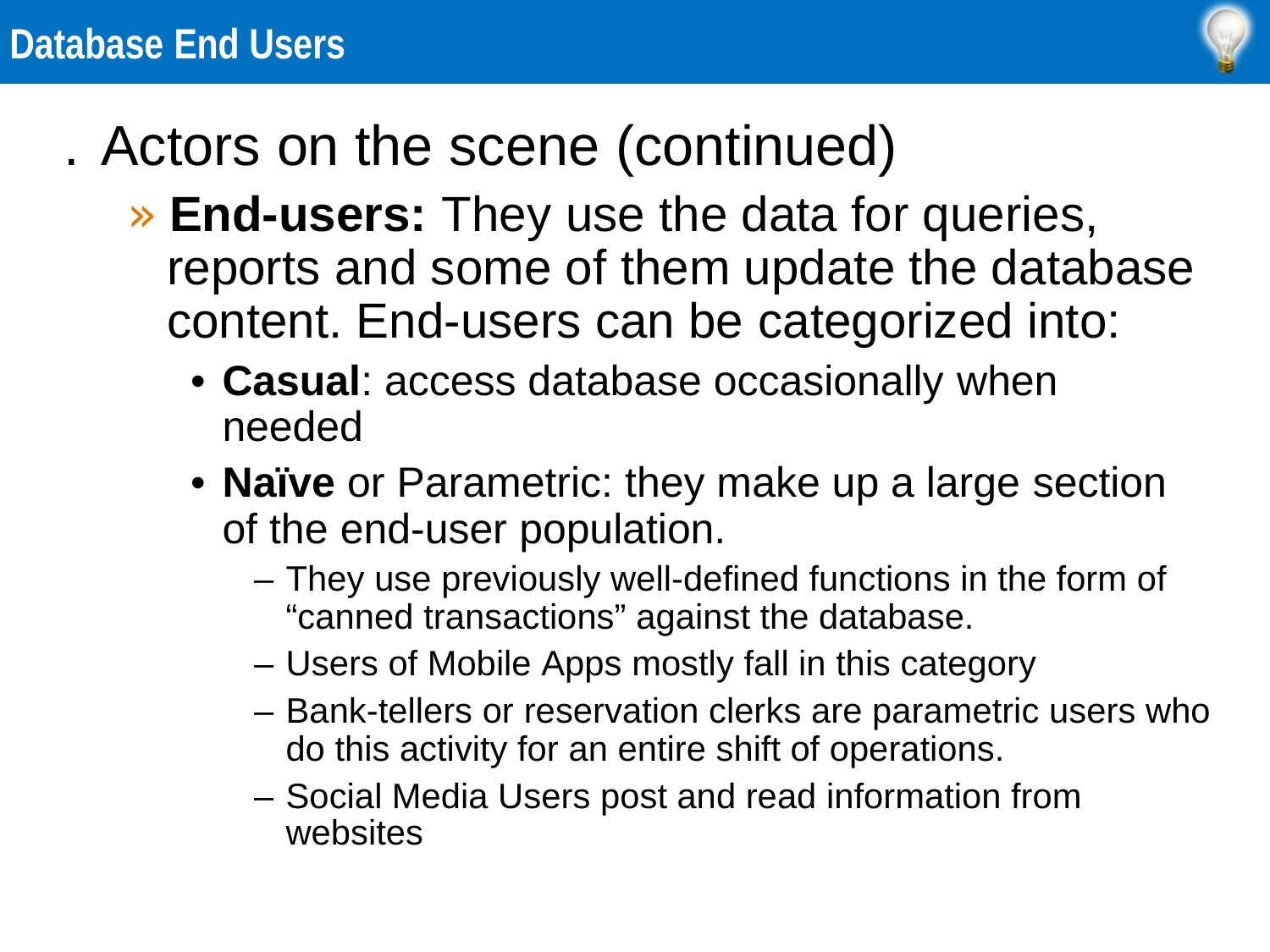

Database End Users
. Actors on the scene (continued)
» End-users: They use the data for queries,
reports and some of them update the database
content. End-users can be categorized into:
• Casual: access database occasionally when
needed
• Naïve or Parametric: they make up a large section
of the end-user population.
– They use previously well-defined functions in the form of
“canned transactions” against the database.
– Users of Mobile Apps mostly fall in this category
– Bank-tellers or reservation clerks are parametric users who
do this activity for an entire shift of operations.
– Social Media Users post and read information from
websites